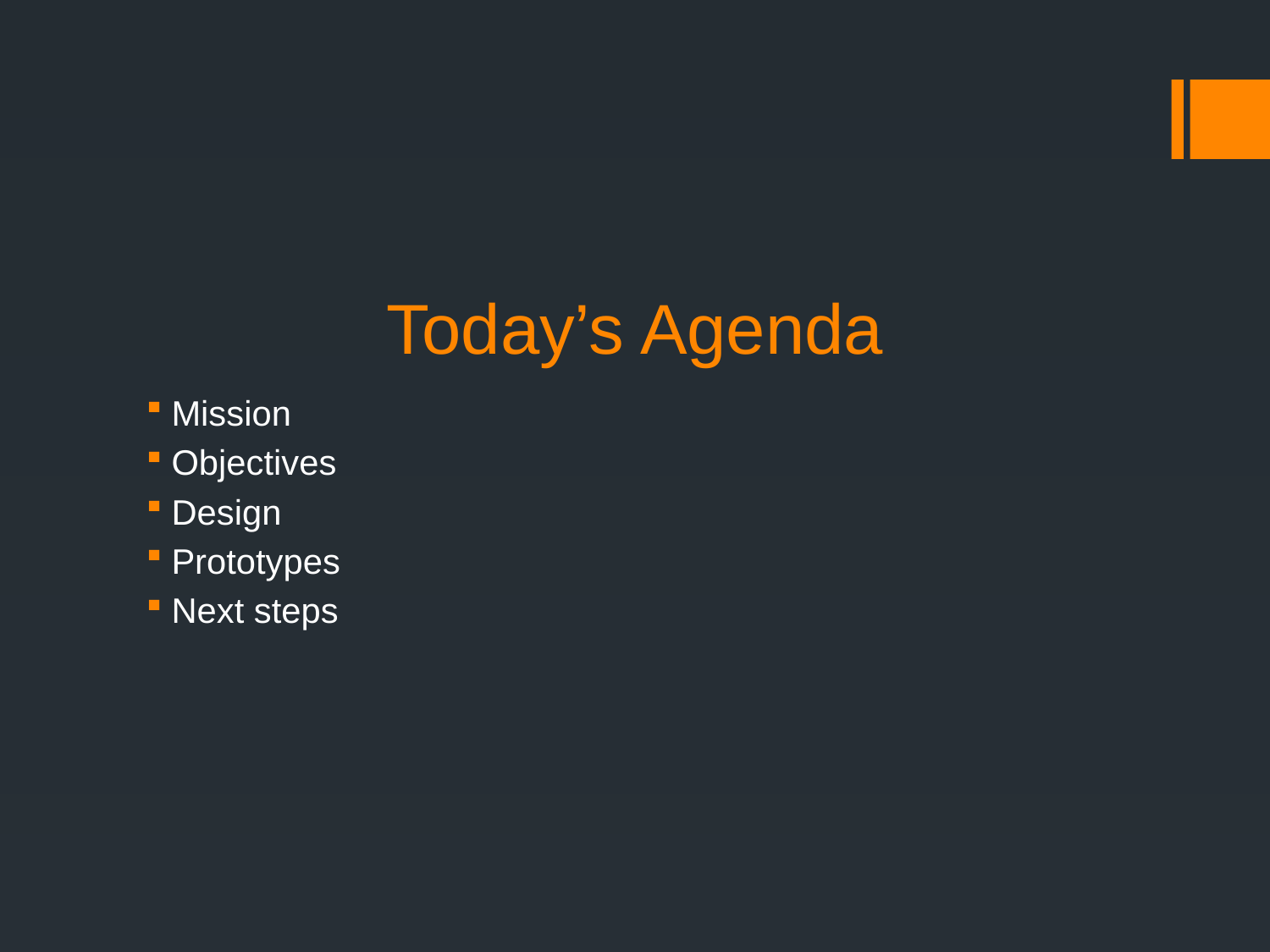

# Today’s Agenda
Mission
Objectives
Design
Prototypes
Next steps